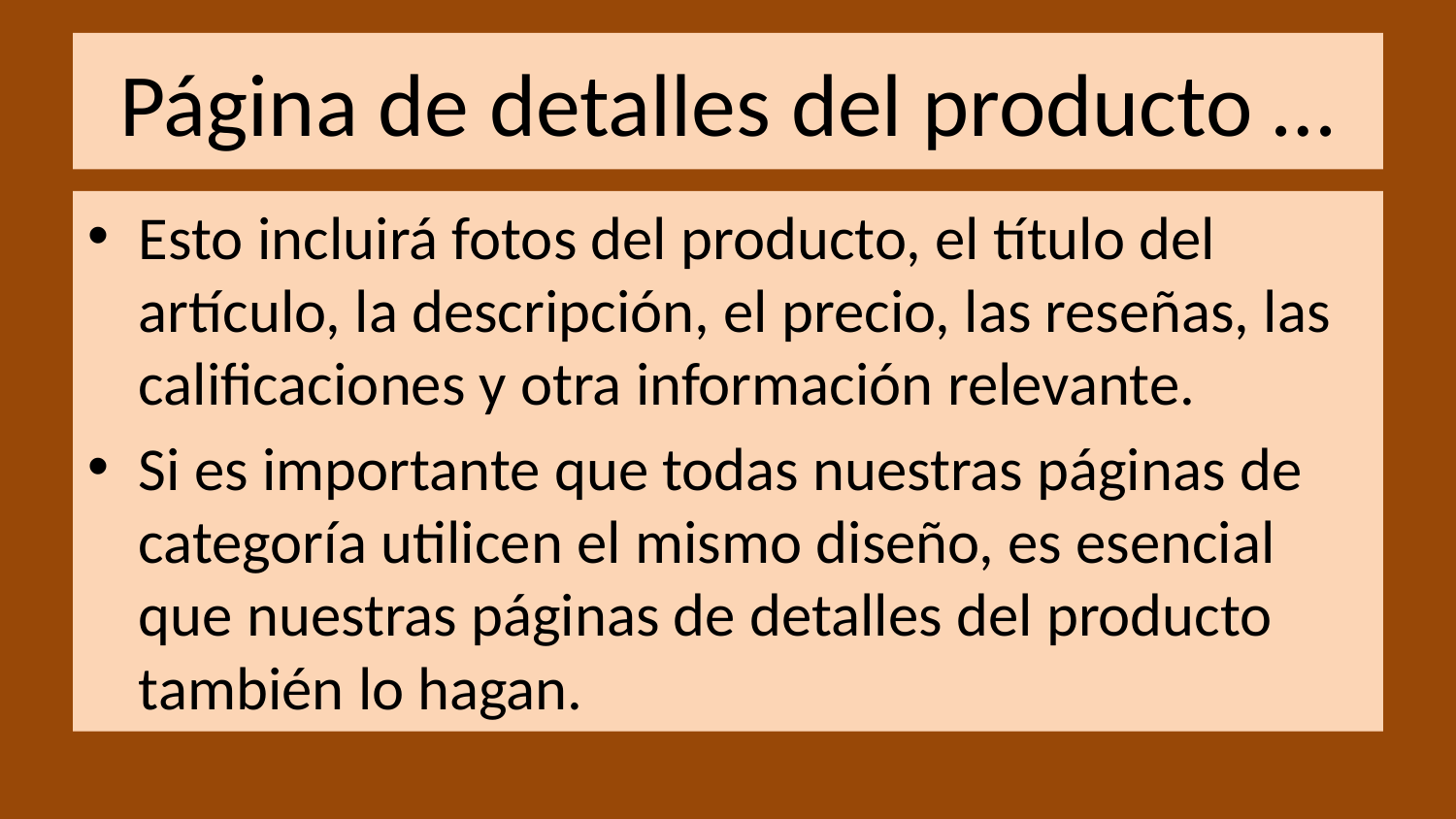

# Página de detalles del producto …
Esto incluirá fotos del producto, el título del artículo, la descripción, el precio, las reseñas, las calificaciones y otra información relevante.
Si es importante que todas nuestras páginas de categoría utilicen el mismo diseño, es esencial que nuestras páginas de detalles del producto también lo hagan.